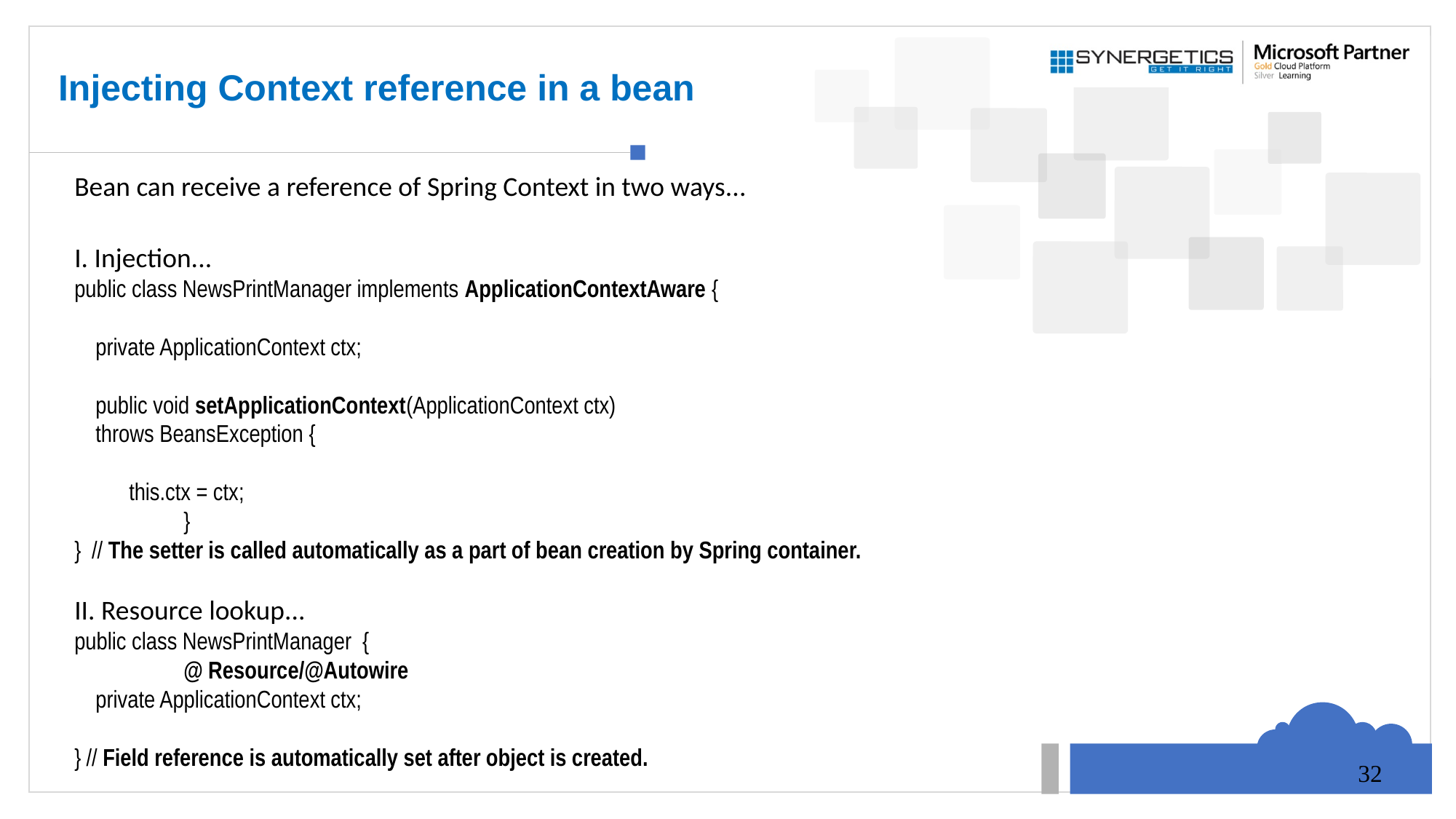

# Injecting Context reference in a bean
Bean can receive a reference of Spring Context in two ways...

I. Injection...
public class NewsPrintManager implements ApplicationContextAware {

private ApplicationContext ctx;

public void setApplicationContext(ApplicationContext ctx)
throws BeansException {

	this.ctx = ctx;
	}
}  // The setter is called automatically as a part of bean creation by Spring container.

II. Resource lookup...
public class NewsPrintManager  {
	@ Resource/@Autowire
private ApplicationContext ctx;

} // Field reference is automatically set after object is created.